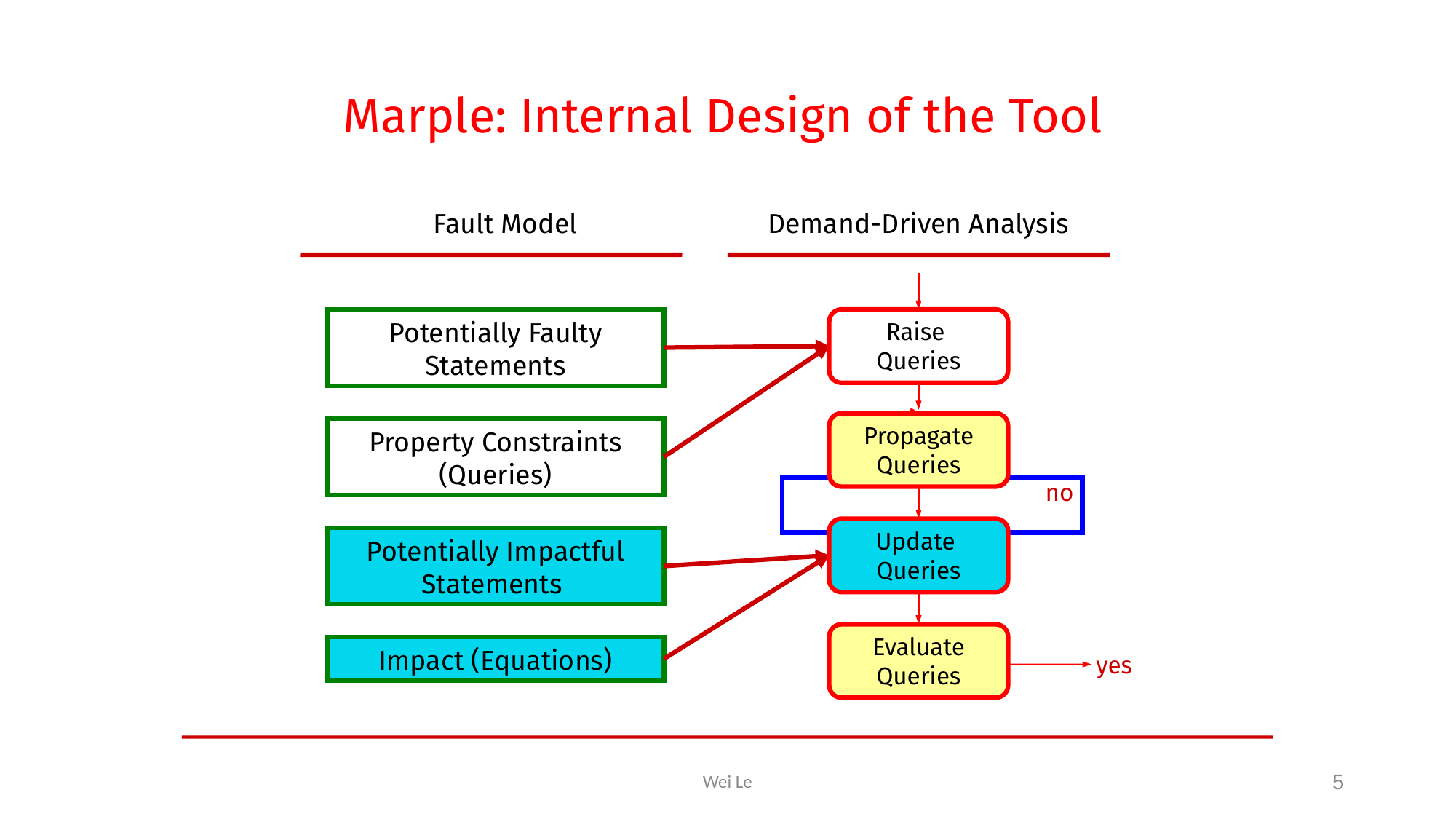

Marple: Internal Design of the Tool
Fault Model
Demand-Driven Analysis

Potentially Faulty Statements
Raise
Queries
Propagate Queries
Property Constraints (Queries)
no

Update
Queries
Potentially Impactful Statements
Evaluate Queries
Impact (Equations)
yes

Wei Le
5